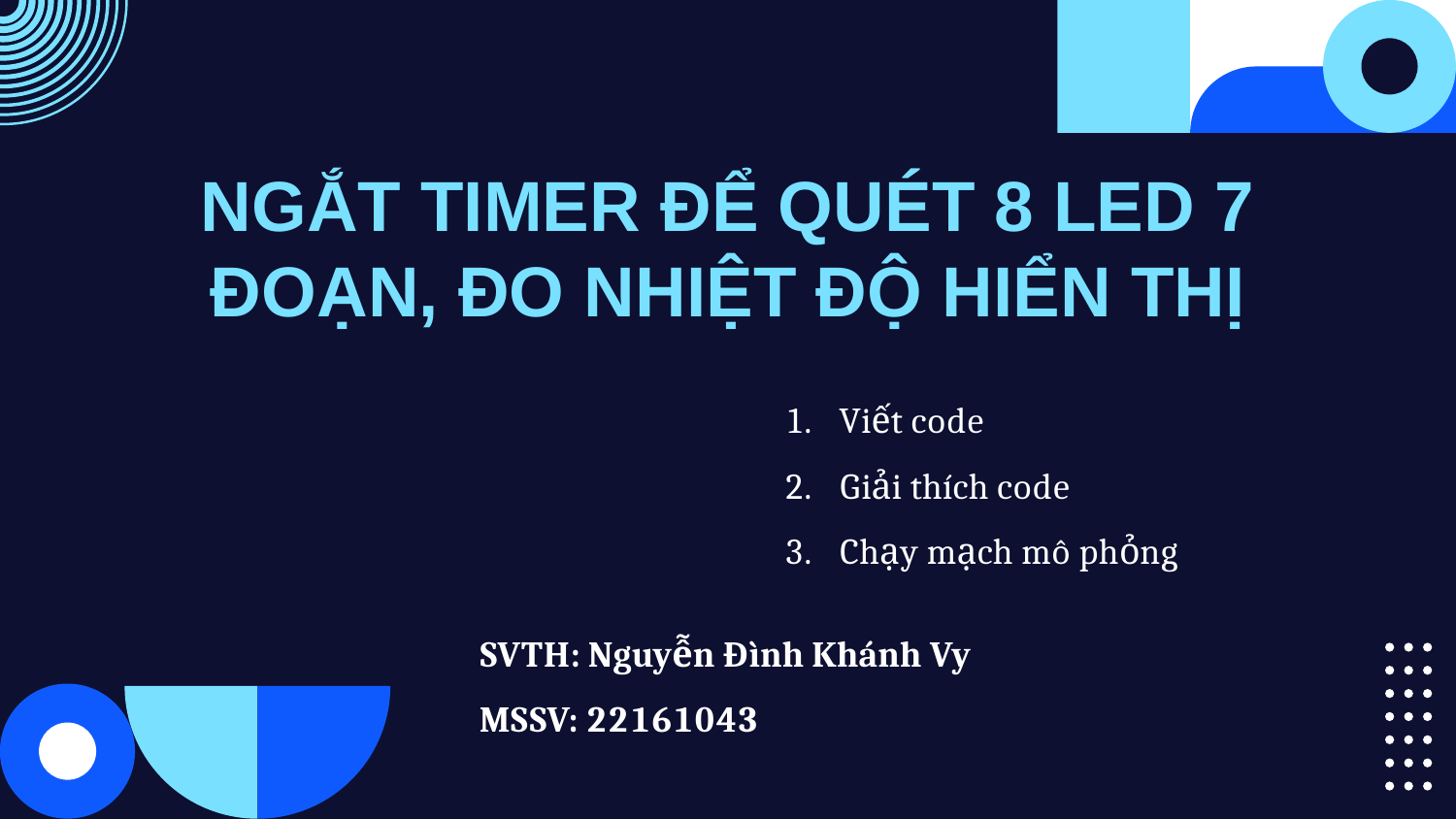

# NGẮT TIMER ĐỂ QUÉT 8 LED 7 ĐOẠN, ĐO NHIỆT ĐỘ HIỂN THỊ
Viết code
Giải thích code
Chạy mạch mô phỏng
SVTH: Nguyễn Đình Khánh Vy
MSSV: 22161043